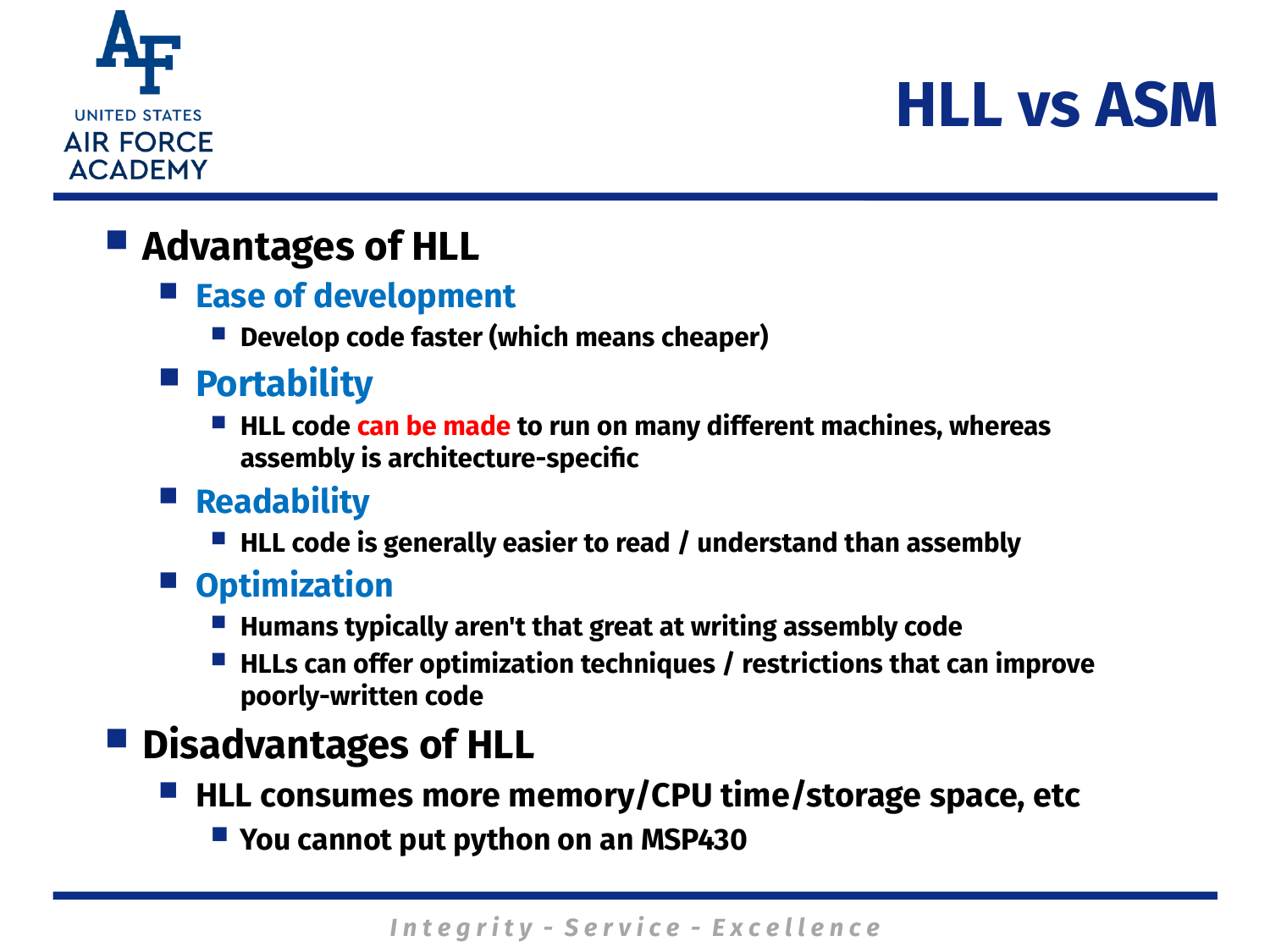

# HLL vs ASM
Advantages of HLL
Ease of development
Develop code faster (which means cheaper)
Portability
HLL code can be made to run on many different machines, whereas assembly is architecture-specific
Readability
HLL code is generally easier to read / understand than assembly
Optimization
Humans typically aren't that great at writing assembly code
HLLs can offer optimization techniques / restrictions that can improve poorly-written code
Disadvantages of HLL
HLL consumes more memory/CPU time/storage space, etc
You cannot put python on an MSP430